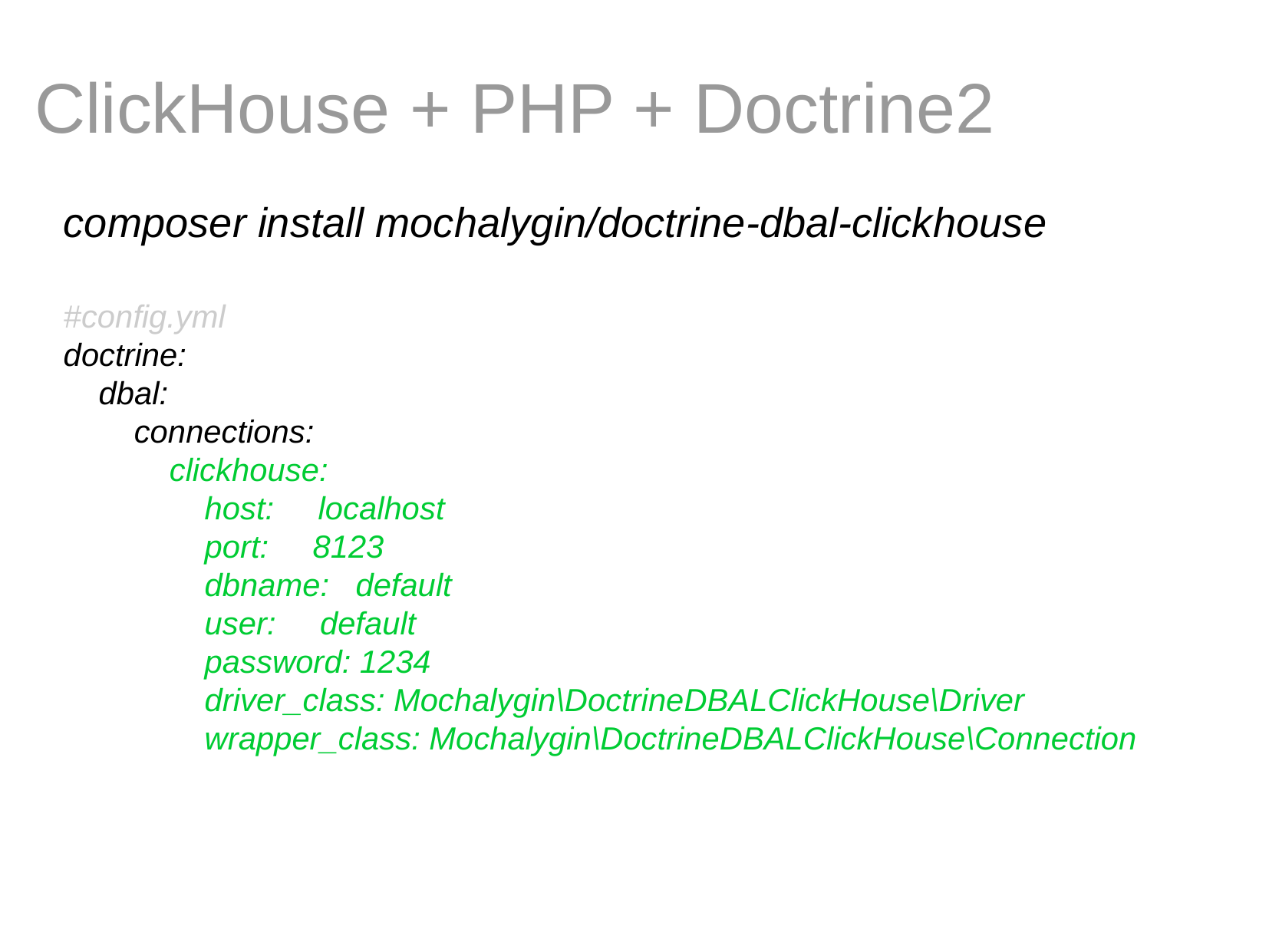

ClickHouse + PHP + Doctrine2
composer install mochalygin/doctrine-dbal-clickhouse

#config.yml
doctrine:
    dbal:
        connections:
            clickhouse:
                host:     localhost
                port:     8123
                dbname:   default
                user:     default
                password: 1234
                driver_class: Mochalygin\DoctrineDBALClickHouse\Driver
                wrapper_class: Mochalygin\DoctrineDBALClickHouse\Connection